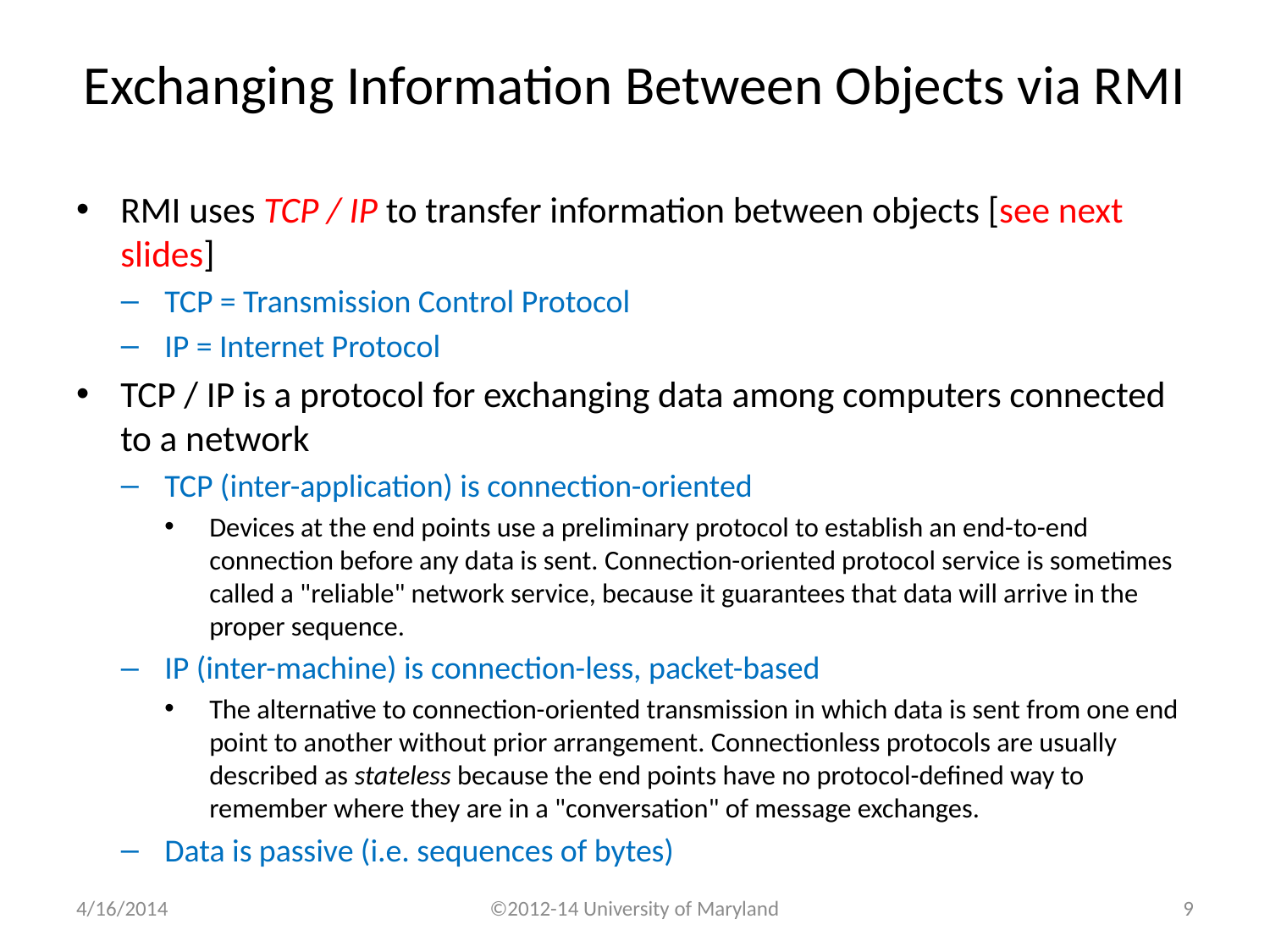

# Exchanging Information Between Objects via RMI
RMI uses TCP / IP to transfer information between objects [see next slides]
TCP = Transmission Control Protocol
IP = Internet Protocol
TCP / IP is a protocol for exchanging data among computers connected to a network
TCP (inter-application) is connection-oriented
Devices at the end points use a preliminary protocol to establish an end-to-end connection before any data is sent. Connection-oriented protocol service is sometimes called a "reliable" network service, because it guarantees that data will arrive in the proper sequence.
IP (inter-machine) is connection-less, packet-based
The alternative to connection-oriented transmission in which data is sent from one end point to another without prior arrangement. Connectionless protocols are usually described as stateless because the end points have no protocol-defined way to remember where they are in a "conversation" of message exchanges.
Data is passive (i.e. sequences of bytes)
4/16/2014
©2012-14 University of Maryland
9